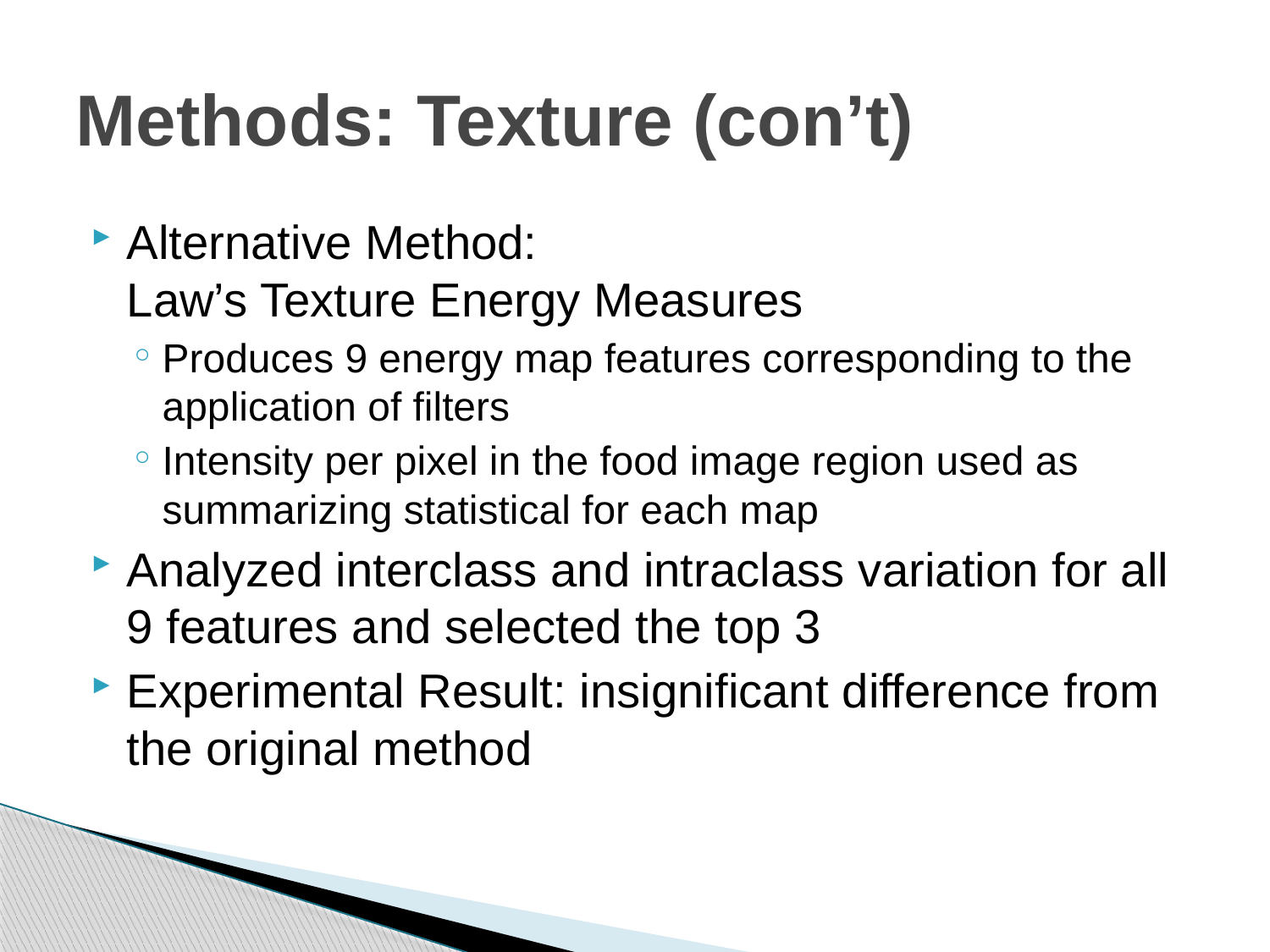

# Methods: Texture (con’t)
Alternative Method:
Law’s Texture Energy Measures
Produces 9 energy map features corresponding to the application of filters
Intensity per pixel in the food image region used as summarizing statistical for each map
Analyzed interclass and intraclass variation for all 9 features and selected the top 3
Experimental Result: insignificant difference from the original method